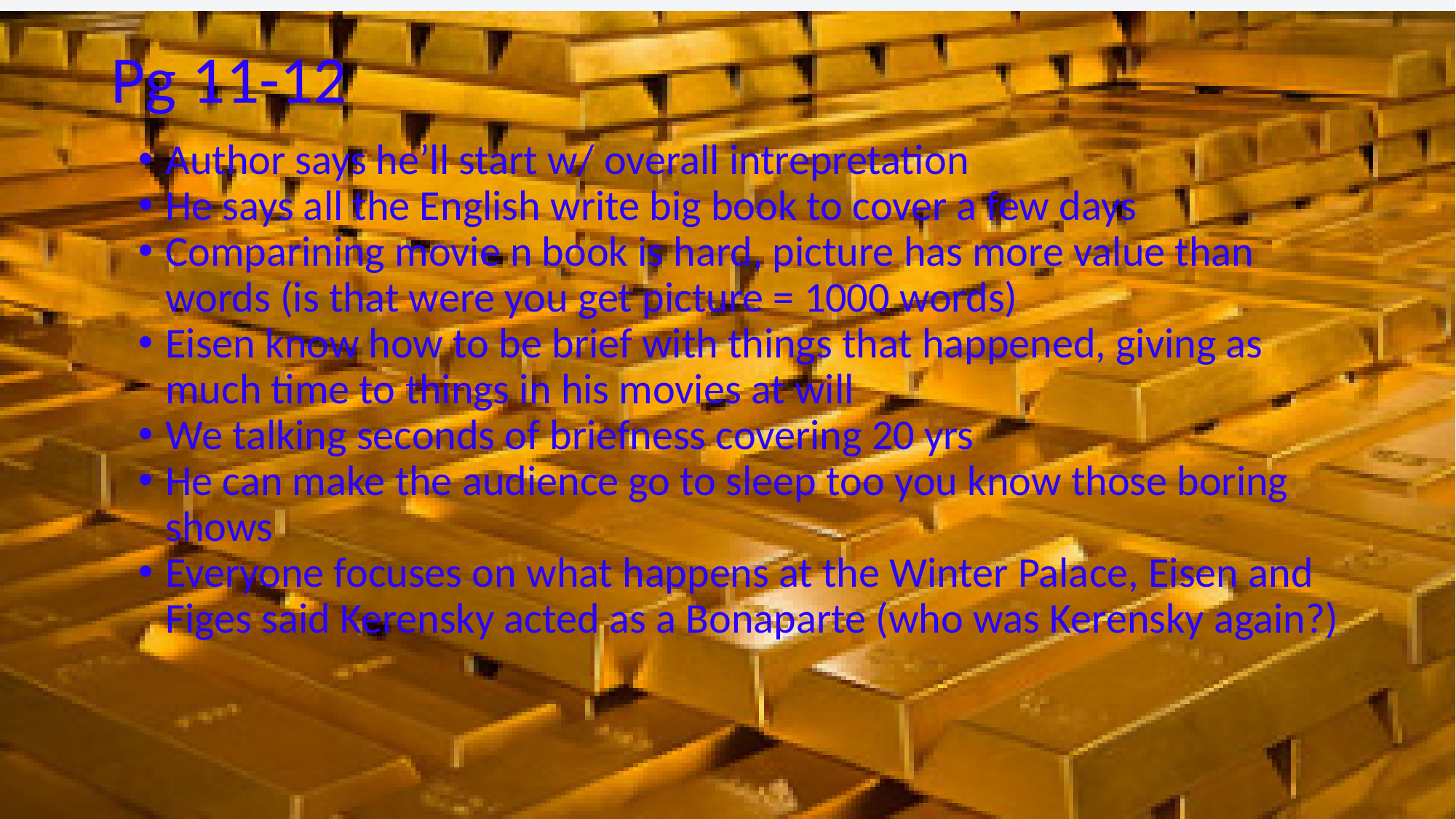

# Pg 11-12
Author says he’ll start w/ overall intrepretation
He says all the English write big book to cover a few days
Comparining movie n book is hard, picture has more value than words (is that were you get picture = 1000 words)
Eisen know how to be brief with things that happened, giving as much time to things in his movies at will
We talking seconds of briefness covering 20 yrs
He can make the audience go to sleep too you know those boring shows
Everyone focuses on what happens at the Winter Palace, Eisen and Figes said Kerensky acted as a Bonaparte (who was Kerensky again?)